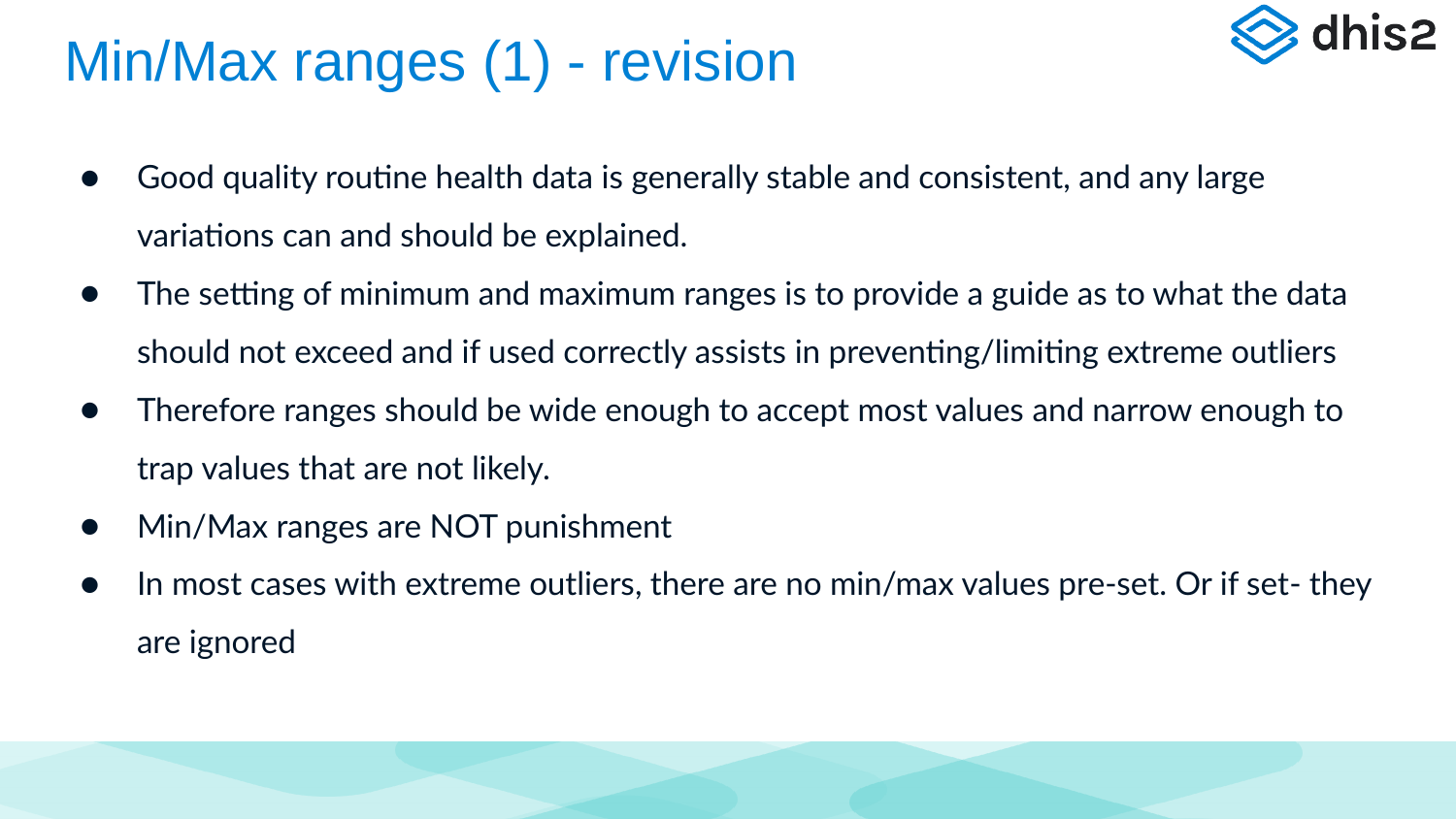

# Min/Max ranges (1) - revision
Good quality routine health data is generally stable and consistent, and any large variations can and should be explained.
The setting of minimum and maximum ranges is to provide a guide as to what the data should not exceed and if used correctly assists in preventing/limiting extreme outliers
Therefore ranges should be wide enough to accept most values and narrow enough to trap values that are not likely.
Min/Max ranges are NOT punishment
In most cases with extreme outliers, there are no min/max values pre-set. Or if set- they are ignored